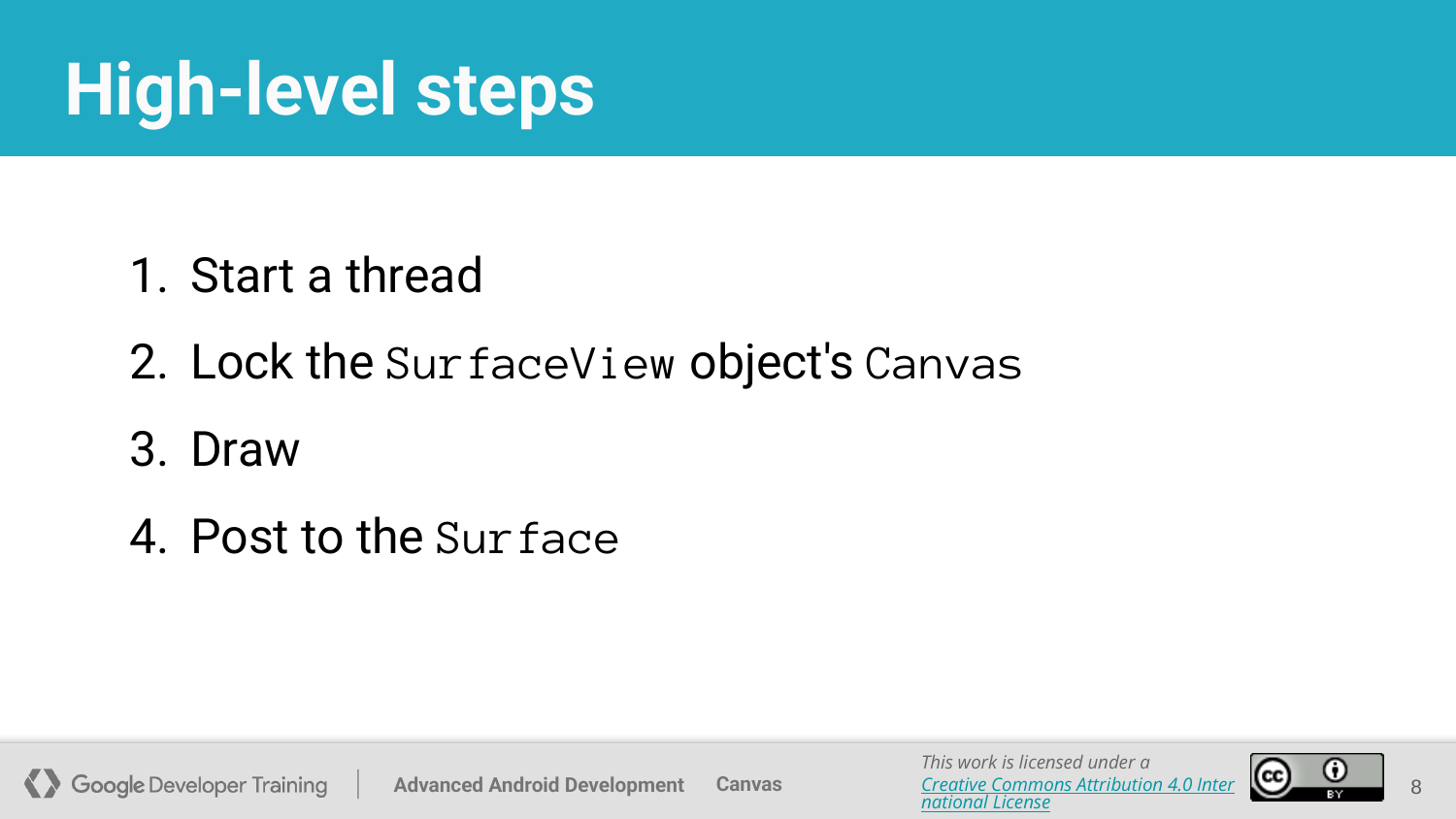

# High-level steps

Start a thread
Lock the SurfaceView object's Canvas
Draw
Post to the Surface
8